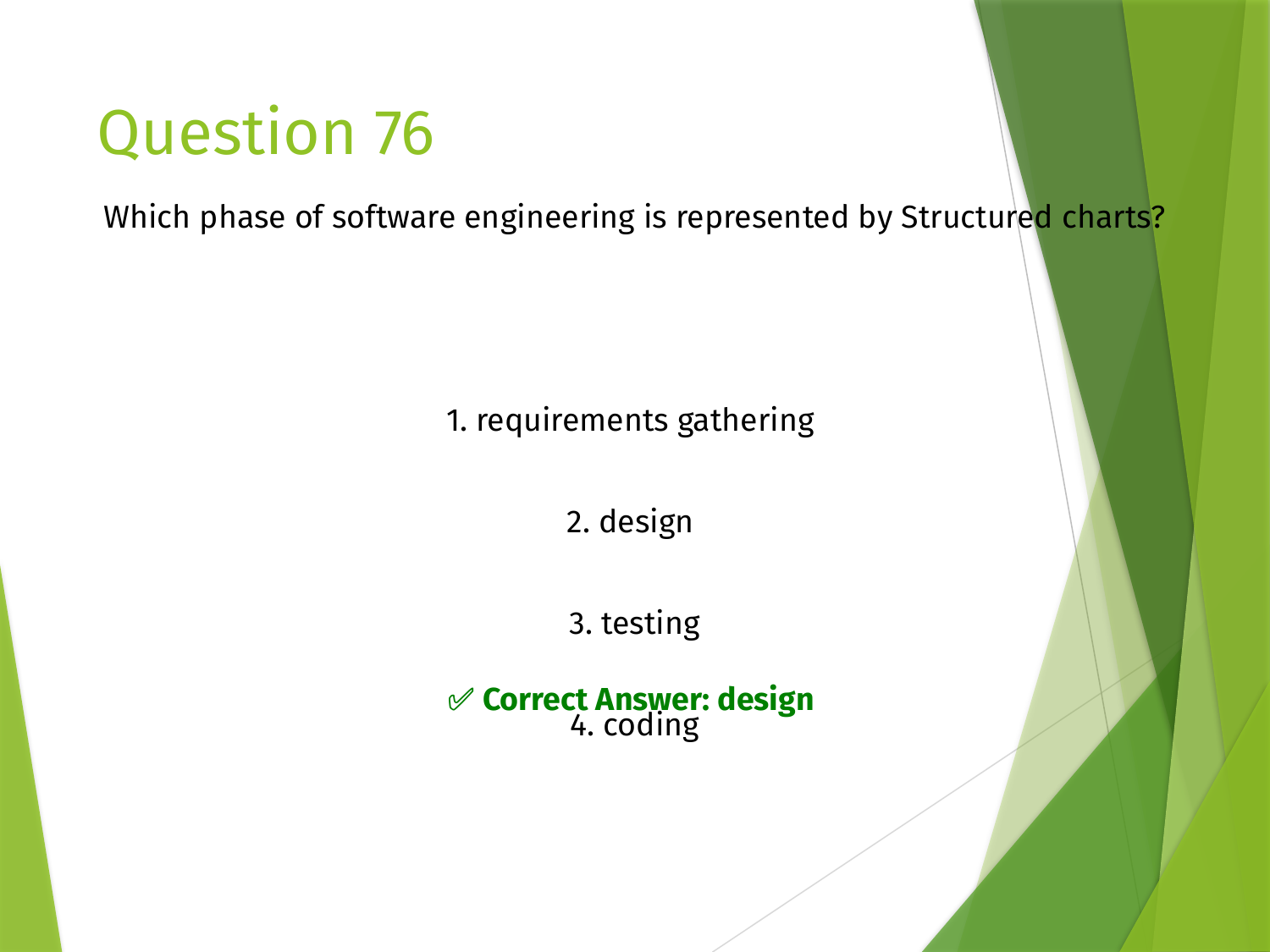

# Question 76
Which phase of software engineering is represented by Structured charts?

1. requirements gathering

2. design

3. testing

✅ Correct Answer: design

4. coding